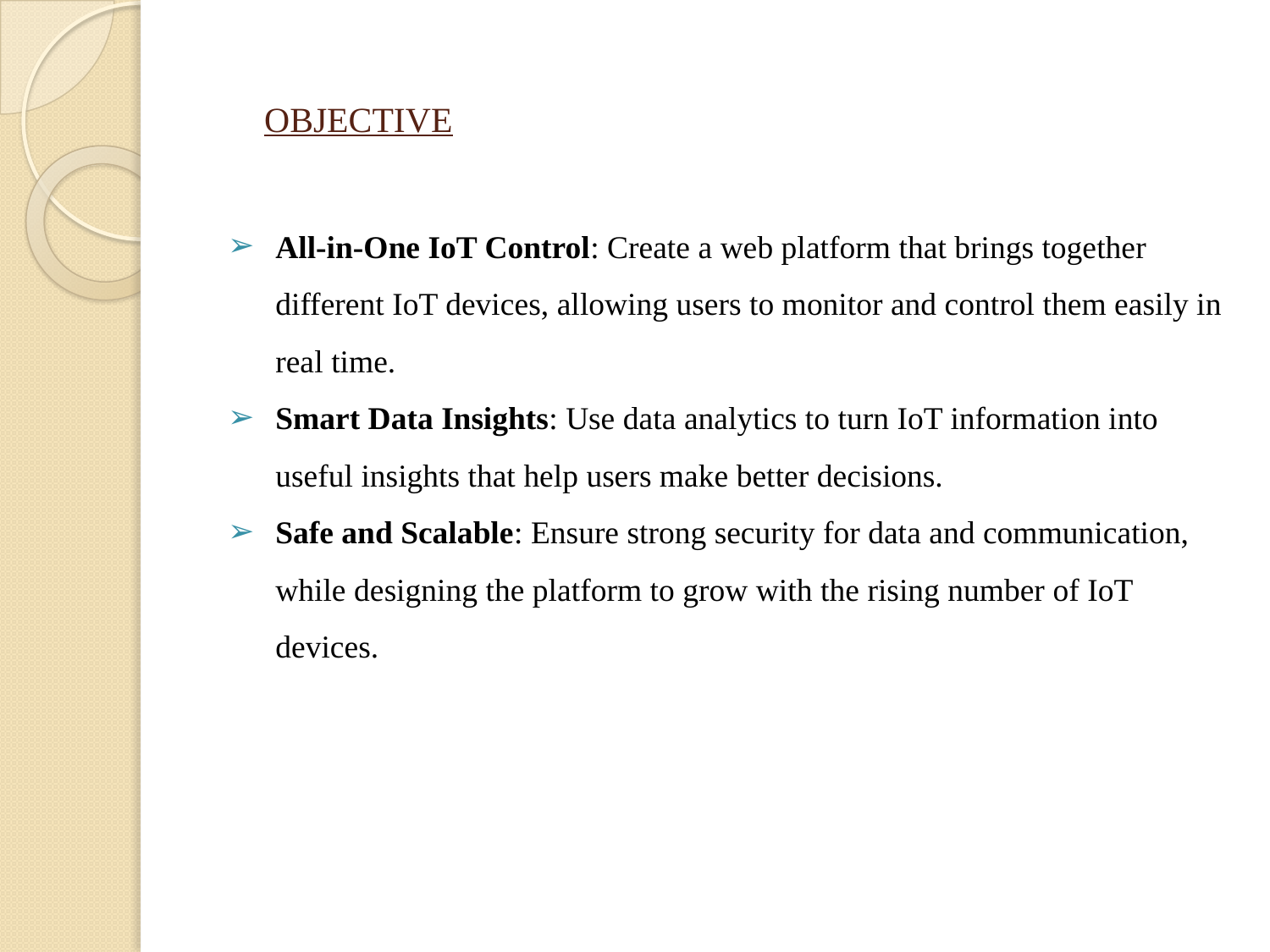

# OBJECTIVE
All-in-One IoT Control: Create a web platform that brings together different IoT devices, allowing users to monitor and control them easily in real time.
Smart Data Insights: Use data analytics to turn IoT information into useful insights that help users make better decisions.
Safe and Scalable: Ensure strong security for data and communication, while designing the platform to grow with the rising number of IoT devices.